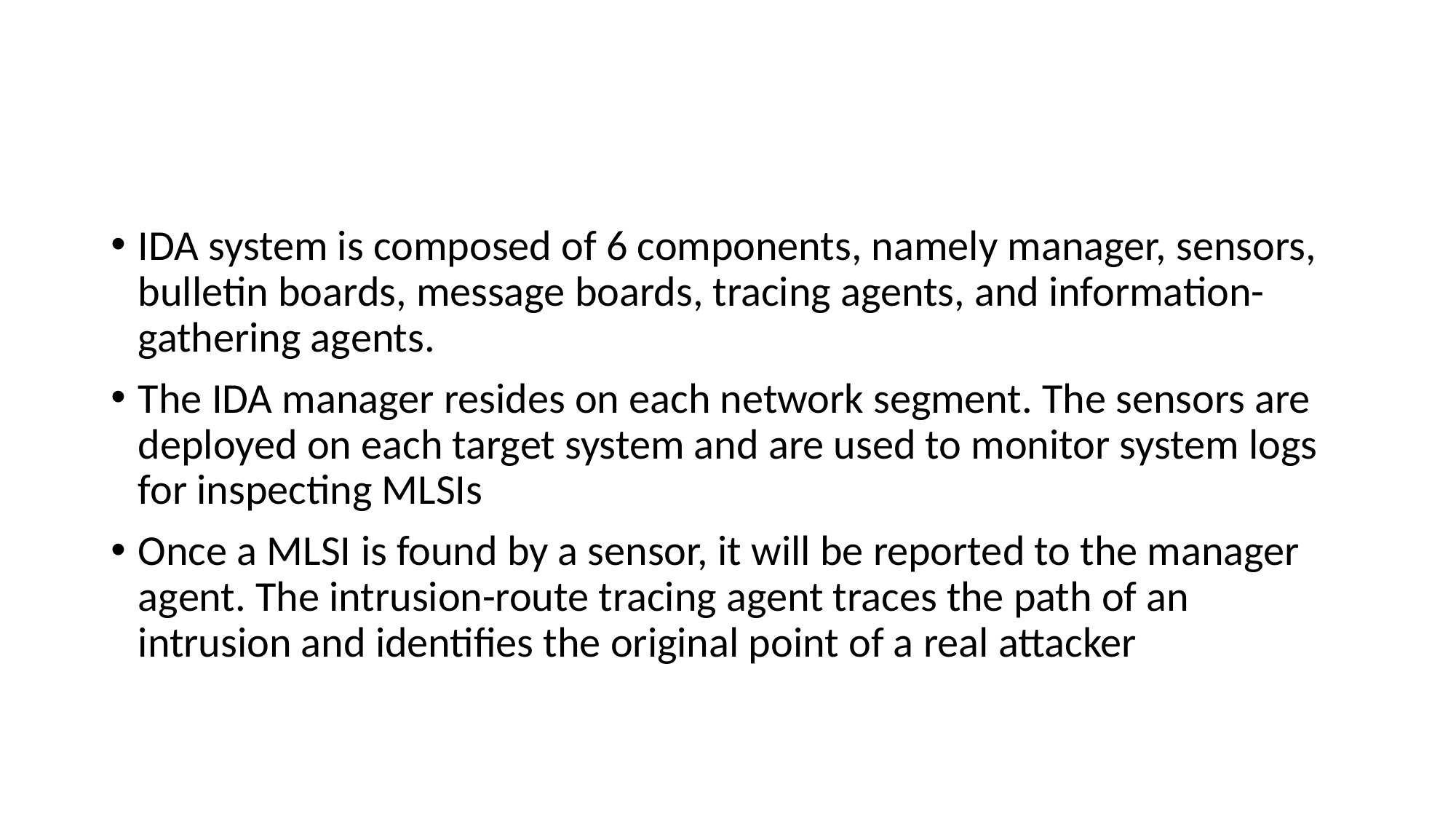

#
IDA system is composed of 6 components, namely manager, sensors, bulletin boards, message boards, tracing agents, and information-gathering agents.
The IDA manager resides on each network segment. The sensors are deployed on each target system and are used to monitor system logs for inspecting MLSIs
Once a MLSI is found by a sensor, it will be reported to the manager agent. The intrusion-route tracing agent traces the path of an intrusion and identifies the original point of a real attacker